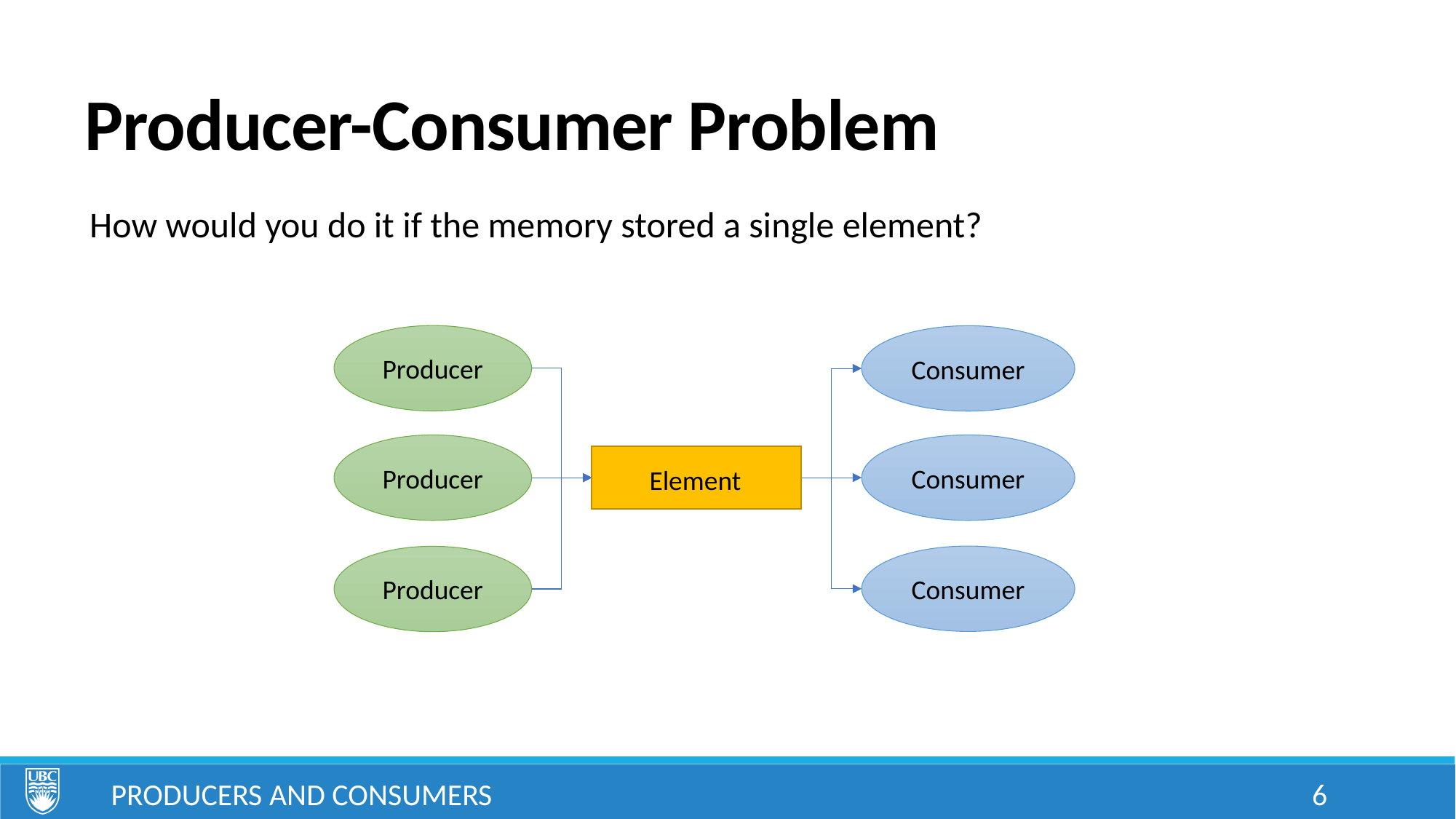

# Producer-Consumer Problem
How would you do it if the memory stored a single element?
Producer
Consumer

Consumer
Producer
Element
Consumer
Producer
Producers and Consumers
6